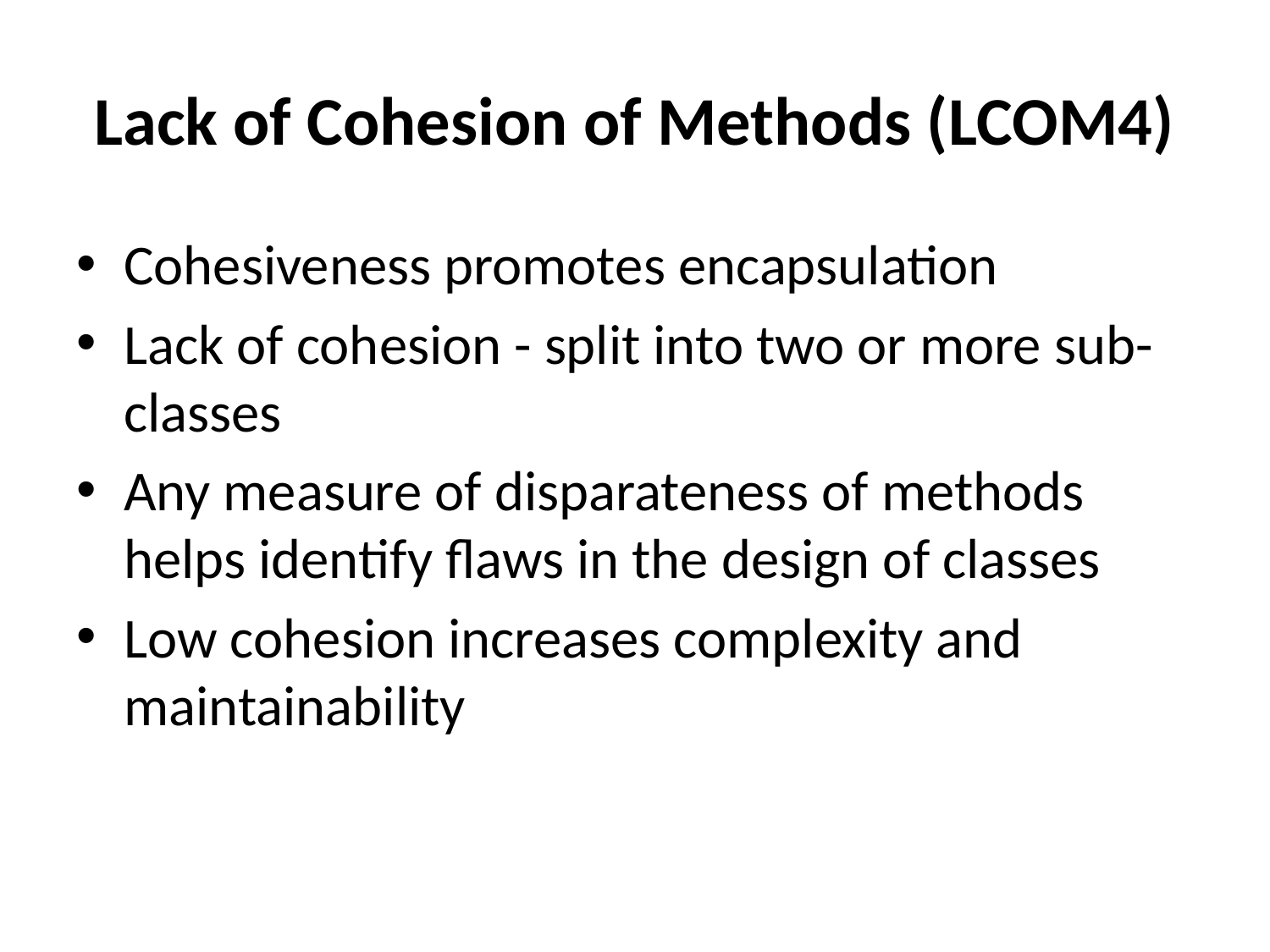

# Lack of Cohesion of Methods (LCOM4)
Cohesiveness promotes encapsulation
Lack of cohesion - split into two or more sub-classes
Any measure of disparateness of methods helps identify flaws in the design of classes
Low cohesion increases complexity and maintainability